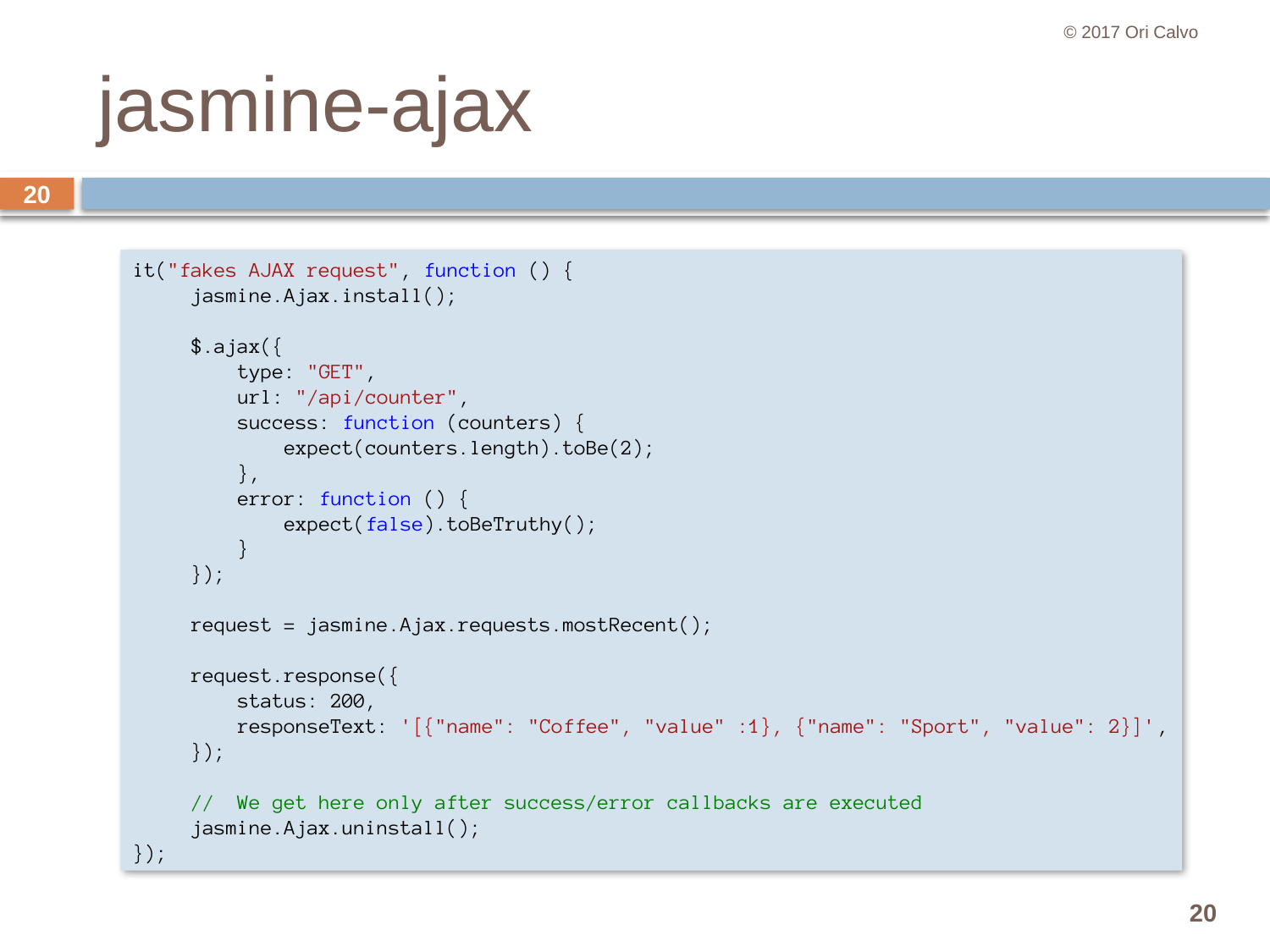

© 2017 Ori Calvo
# jasmine-ajax
20
it("fakes AJAX request", function () {
     jasmine.Ajax.install();

     $.ajax({
         type: "GET",
         url: "/api/counter",
         success: function (counters) {
             expect(counters.length).toBe(2);
         },
         error: function () {
             expect(false).toBeTruthy();
         }
     });

     request = jasmine.Ajax.requests.mostRecent();

     request.response({
         status: 200,
         responseText: '[{"name": "Coffee", "value" :1}, {"name": "Sport", "value": 2}]',
     });

     //  We get here only after success/error callbacks are executed
     jasmine.Ajax.uninstall();
});